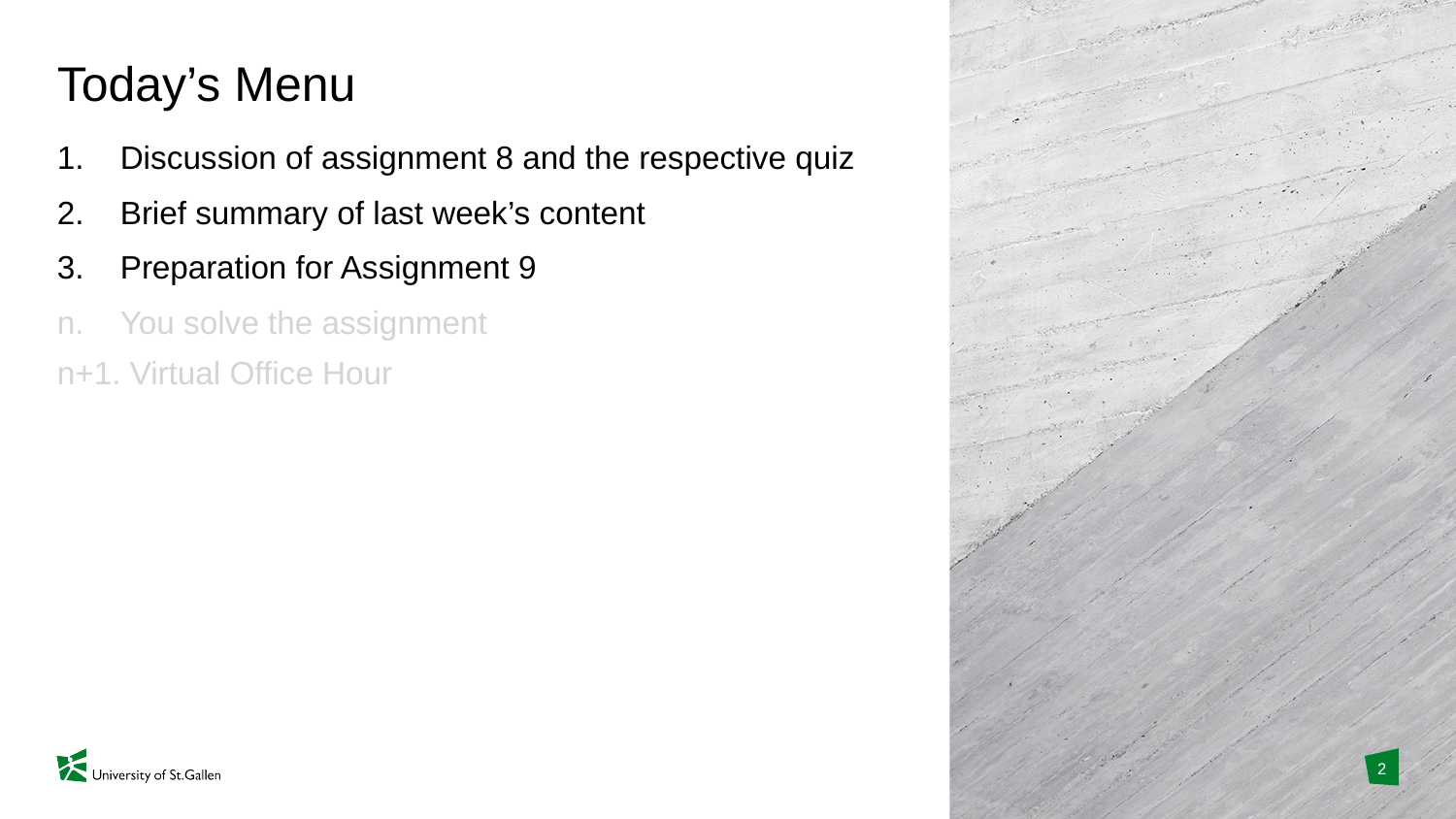

# Today’s Menu
Discussion of assignment 8 and the respective quiz
Brief summary of last week’s content
Preparation for Assignment 9
You solve the assignment
n+1. Virtual Office Hour

2